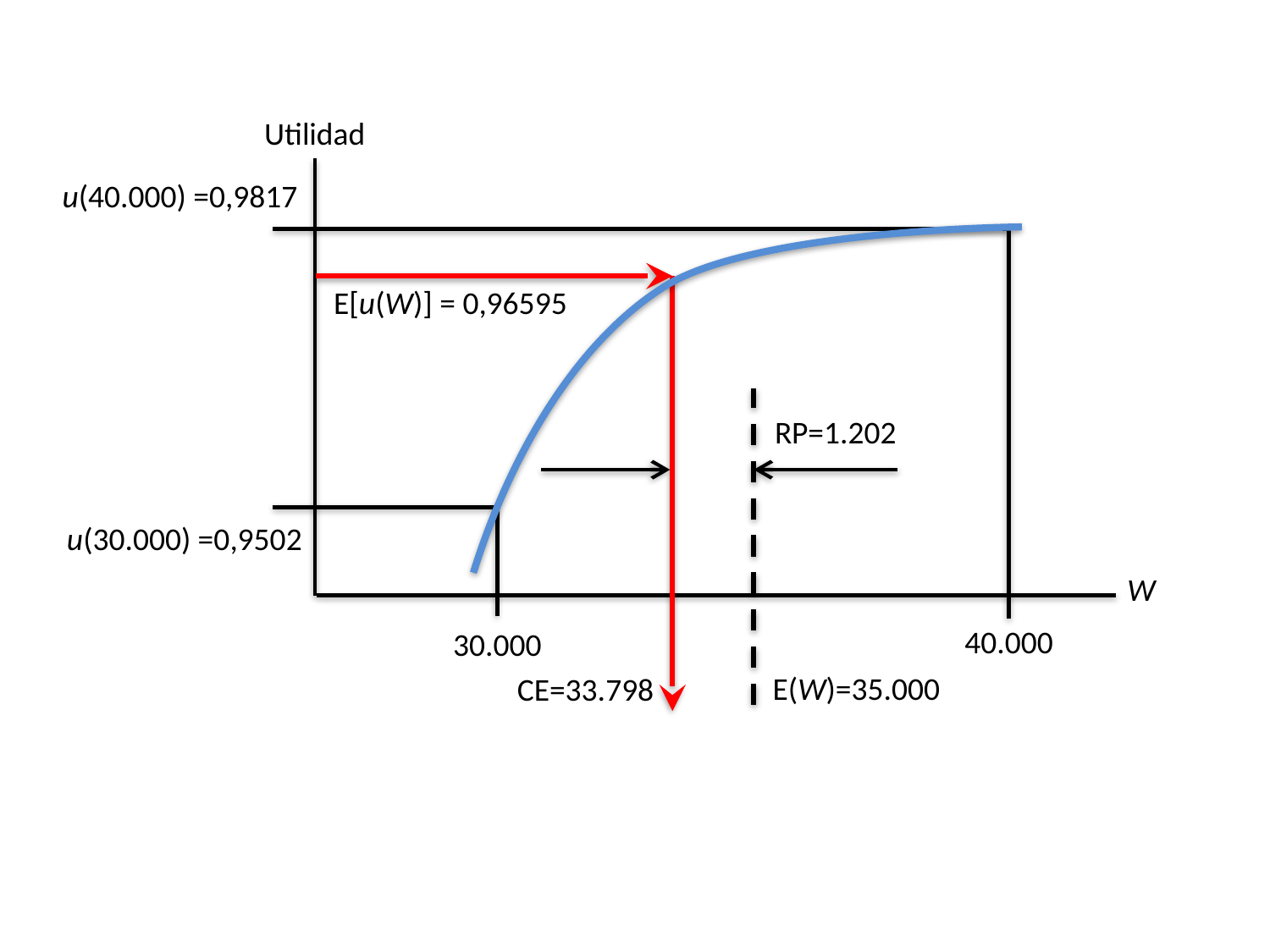

Utilidad
u(40.000) =0,9817

E[u(W)] = 0,96595
RP=1.202
u(30.000) =0,9502
W
40.000
30.000
E(W)=35.000
CE=33.798